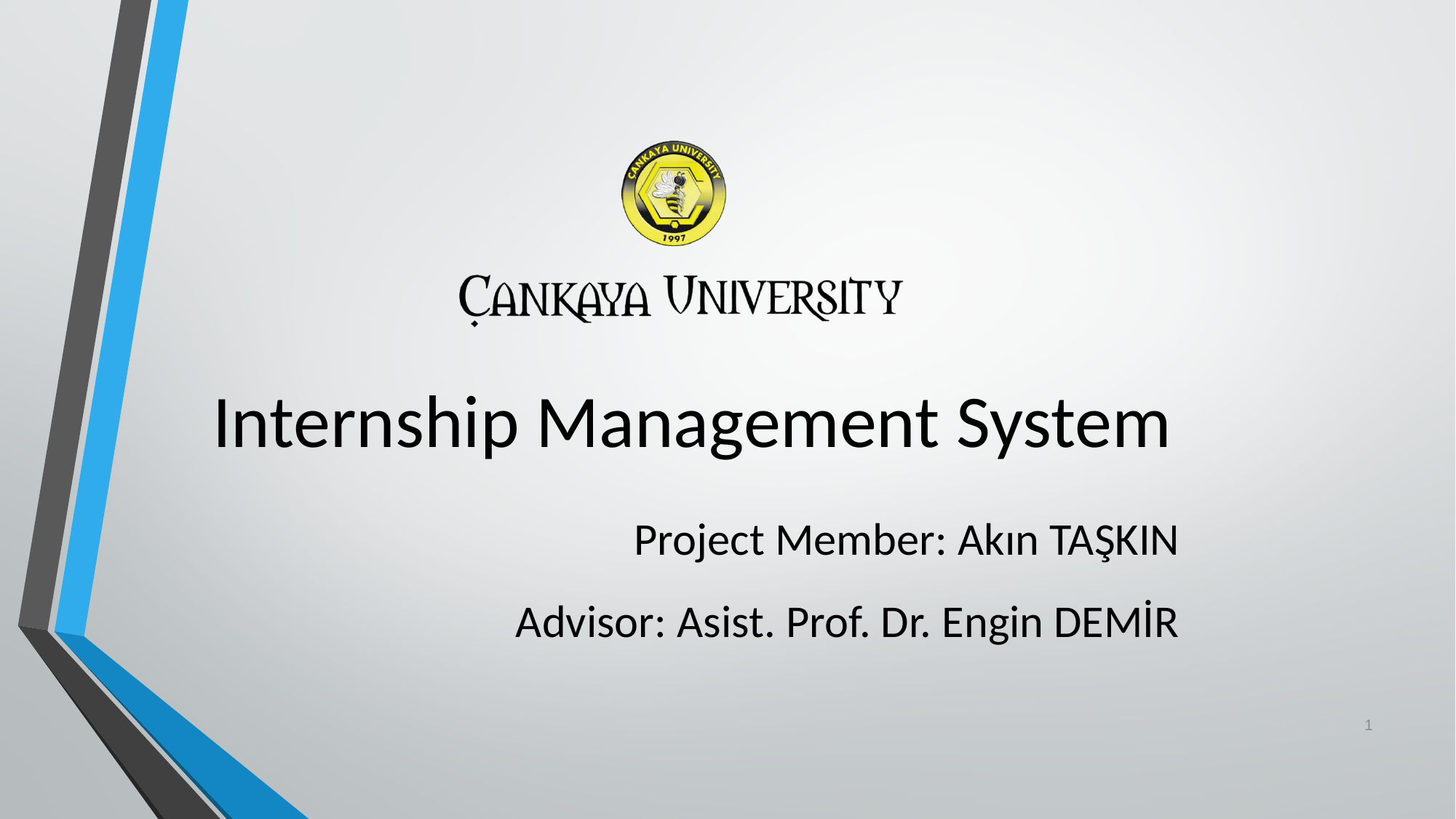

Internship Management System
Project Member: Akın TAŞKIN
Advisor: Asist. Prof. Dr. Engin DEMİR
1